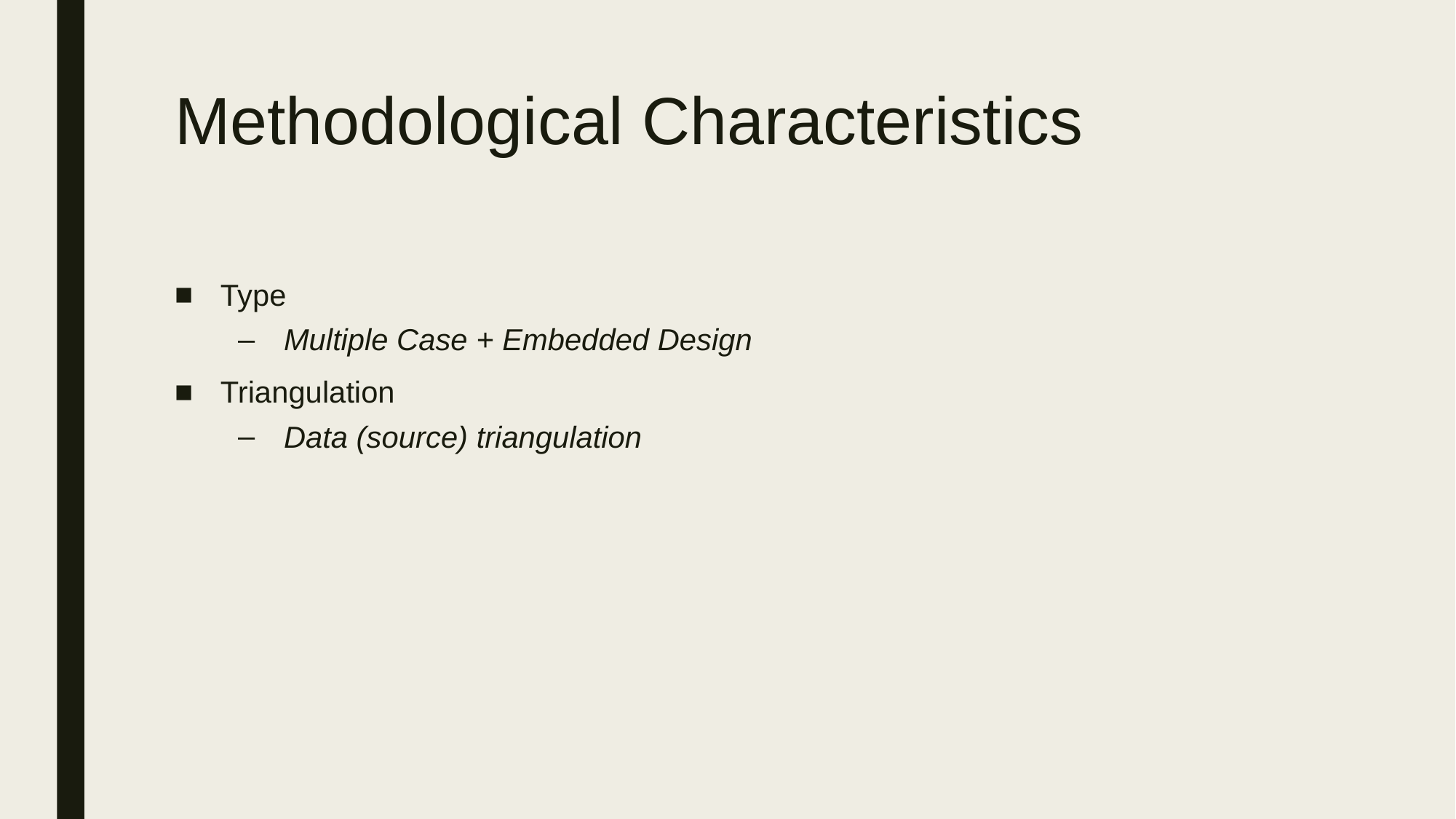

# Methodological Characteristics
Type
Multiple Case + Embedded Design
Triangulation
Data (source) triangulation